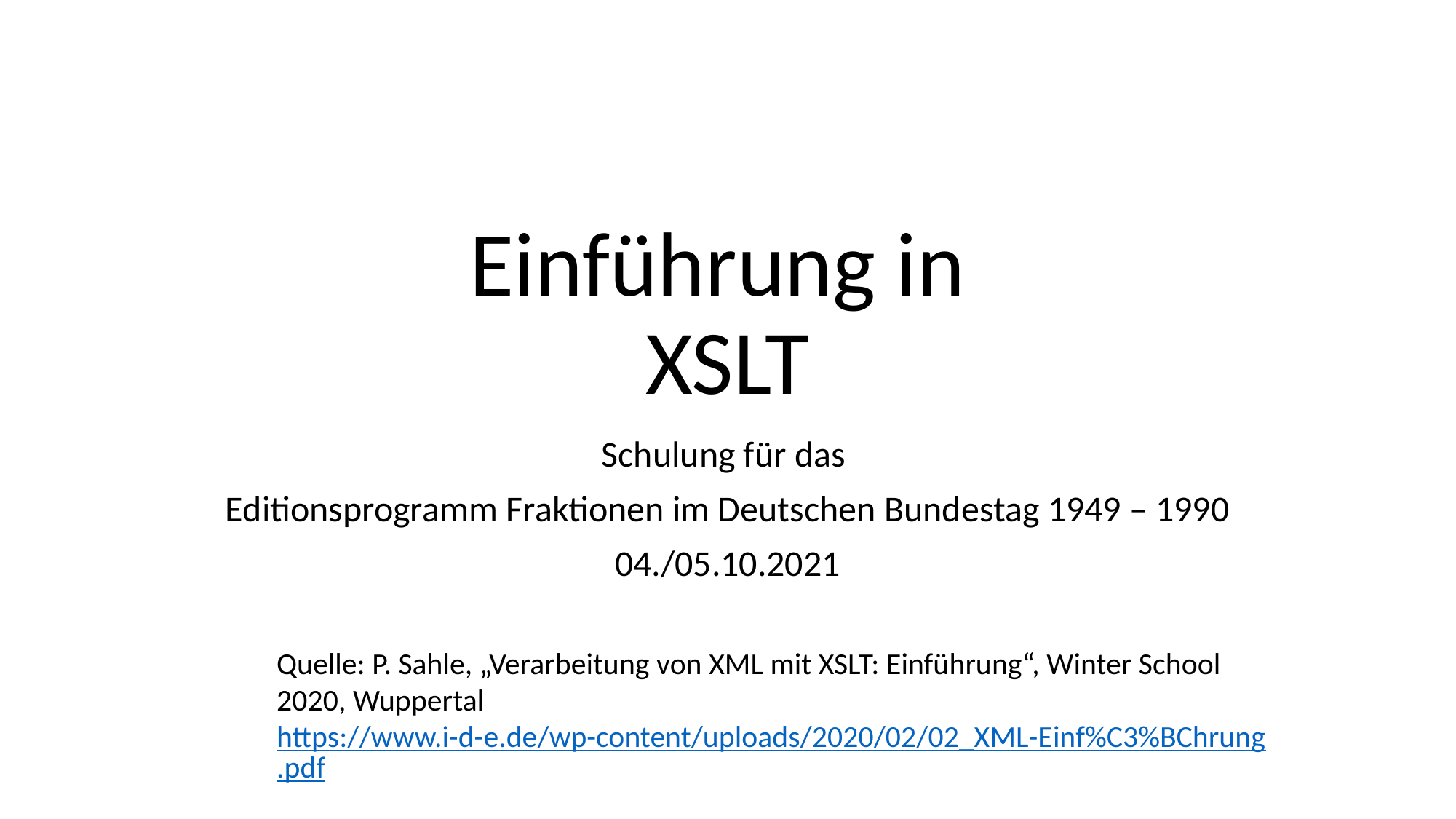

# Einführung in XSLT
Schulung für das
Editionsprogramm Fraktionen im Deutschen Bundestag 1949 – 1990
04./05.10.2021
Quelle: P. Sahle, „Verarbeitung von XML mit XSLT: Einführung“, Winter School 2020, Wuppertal https://www.i-d-e.de/wp-content/uploads/2020/02/02_XML-Einf%C3%BChrung.pdf